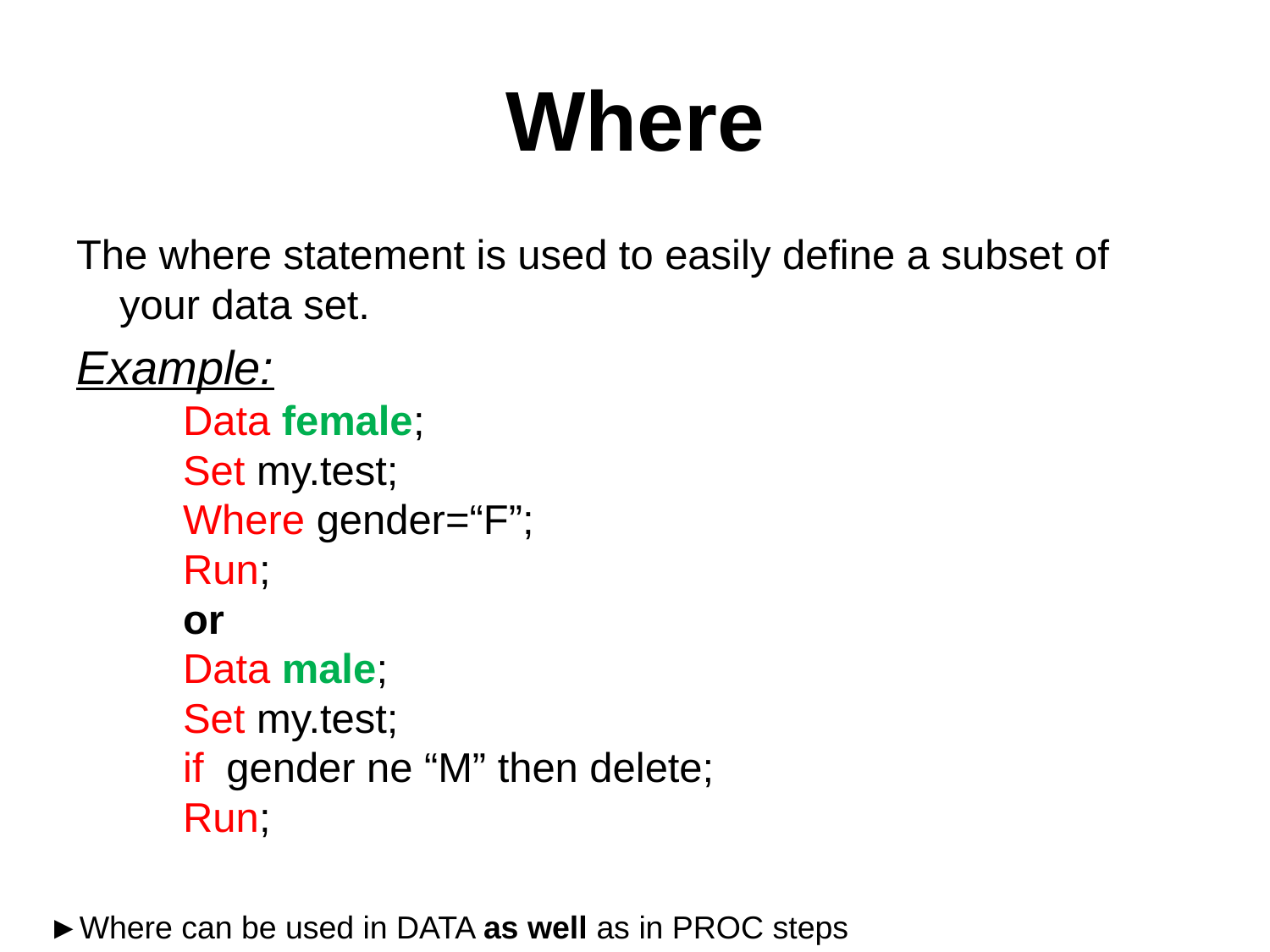

# Where
The where statement is used to easily define a subset of your data set.
Example:
				Data female;
				Set my.test;
				Where gender=“F”;
				Run;
		or
				Data male;
				Set my.test;
				if  gender ne “M” then delete;
				Run;

►Where can be used in DATA as well as in PROC steps